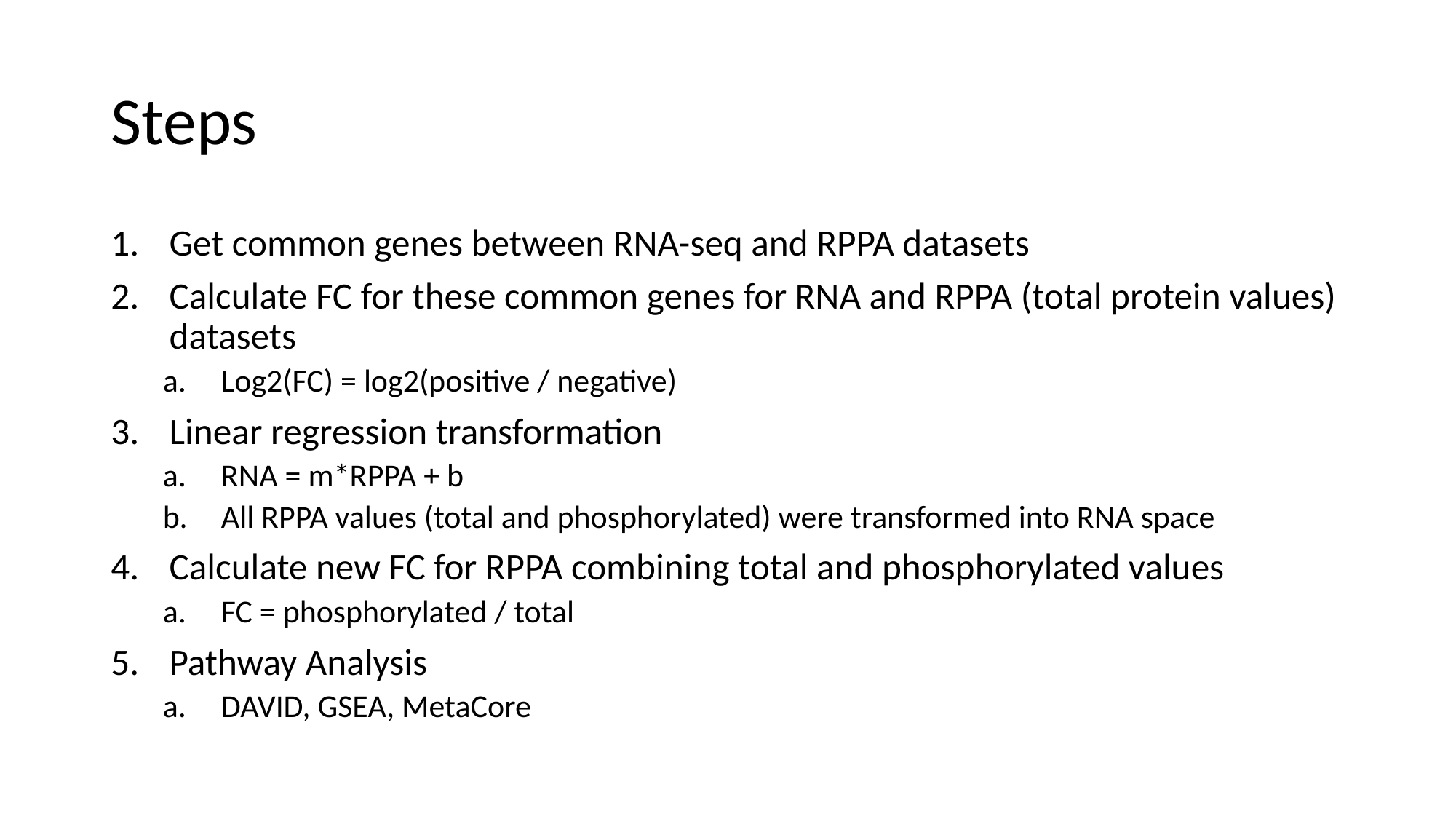

# Steps
Get common genes between RNA-seq and RPPA datasets
Calculate FC for these common genes for RNA and RPPA (total protein values) datasets
Log2(FC) = log2(positive / negative)
Linear regression transformation
RNA = m*RPPA + b
All RPPA values (total and phosphorylated) were transformed into RNA space
Calculate new FC for RPPA combining total and phosphorylated values
FC = phosphorylated / total
Pathway Analysis
DAVID, GSEA, MetaCore